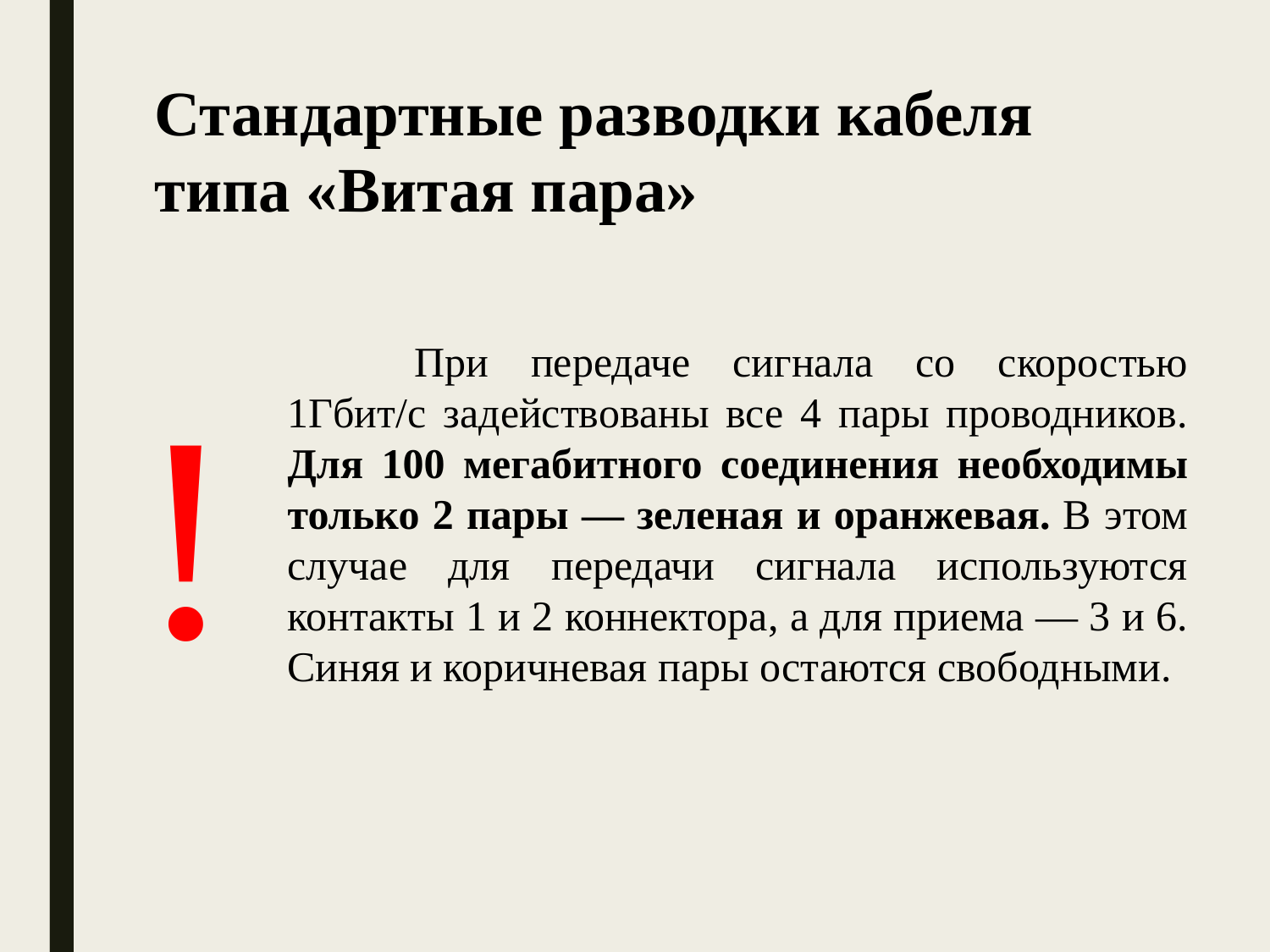

Стандартные разводки кабеля типа «Витая пара»
	При передаче сигнала со скоростью 1Гбит/с задействованы все 4 пары проводников. Для 100 мегабитного соединения необходимы только 2 пары — зеленая и оранжевая. В этом случае для передачи сигнала используются контакты 1 и 2 коннектора, а для приема — 3 и 6. Синяя и коричневая пары остаются свободными.
!